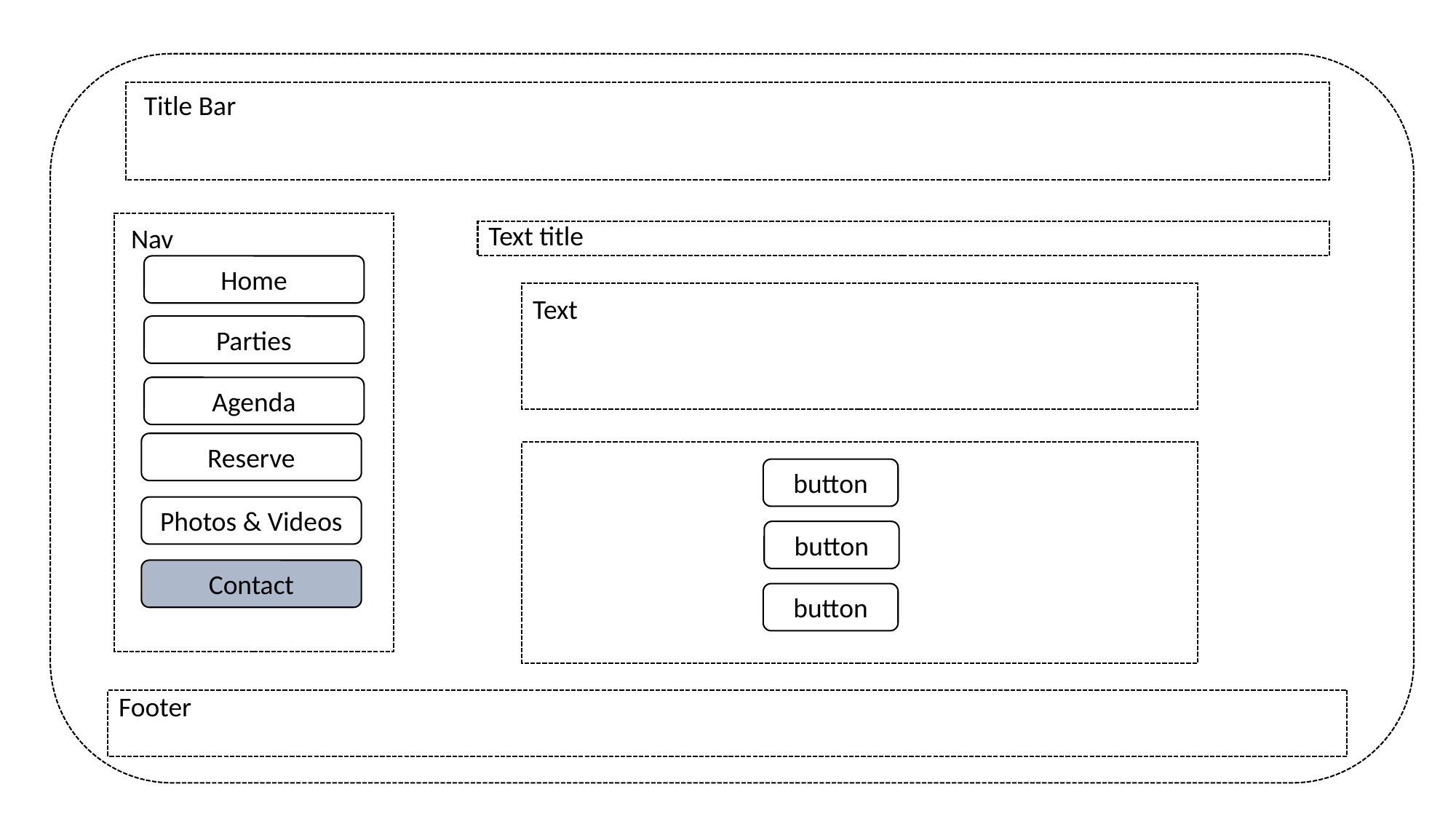

Title Bar

Text title
Nav

Home

Text
Parties
Agenda
Reserve

button
Photos & Videos
button
Contact
button
Footer